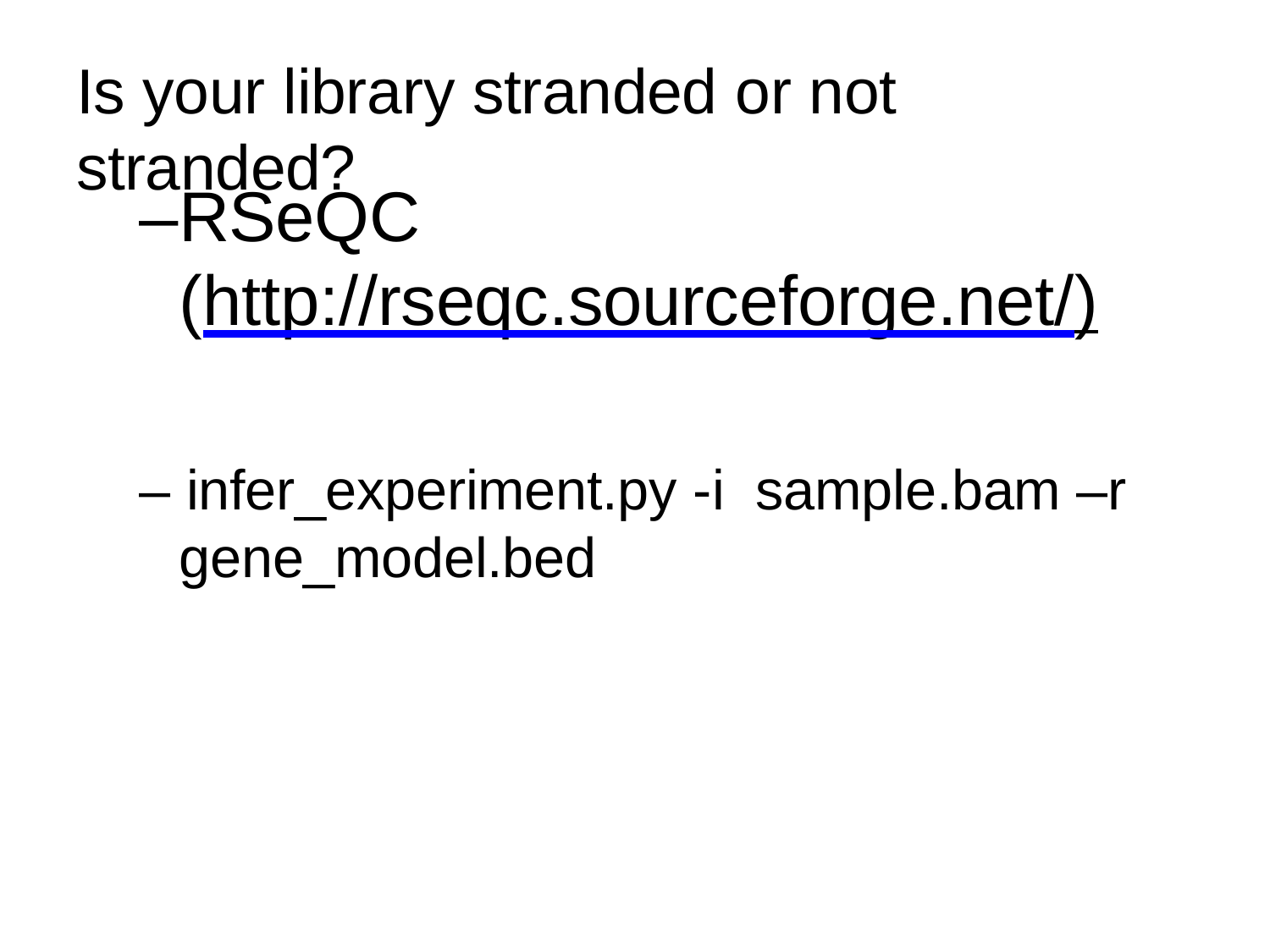

# Is your library stranded or not stranded?
–RSeQC
(http://rseqc.sourceforge.net/)

– infer_experiment.py -i  sample.bam –r gene_model.bed